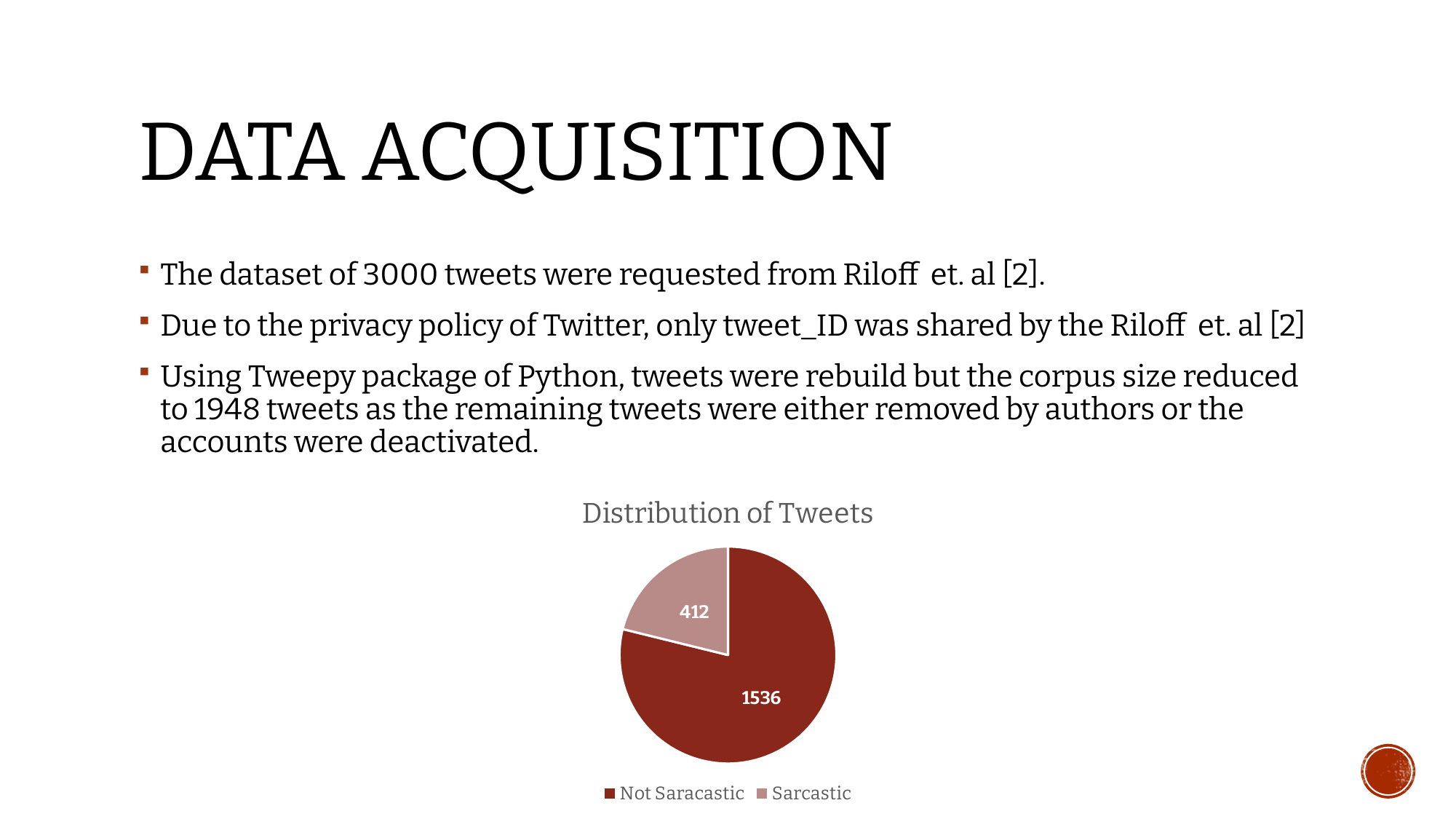

# Data acquisition
The dataset of 3000 tweets were requested from Riloff  et. al [2].
Due to the privacy policy of Twitter, only tweet_ID was shared by the Riloff  et. al [2]
Using Tweepy package of Python, tweets were rebuild but the corpus size reduced to 1948 tweets as the remaining tweets were either removed by authors or the accounts were deactivated.

### Chart: Distribution of Tweets

| Category | Column1 |
|---|---|
| Not Saracastic | 1536.0 |
| Sarcastic | 412.0 |